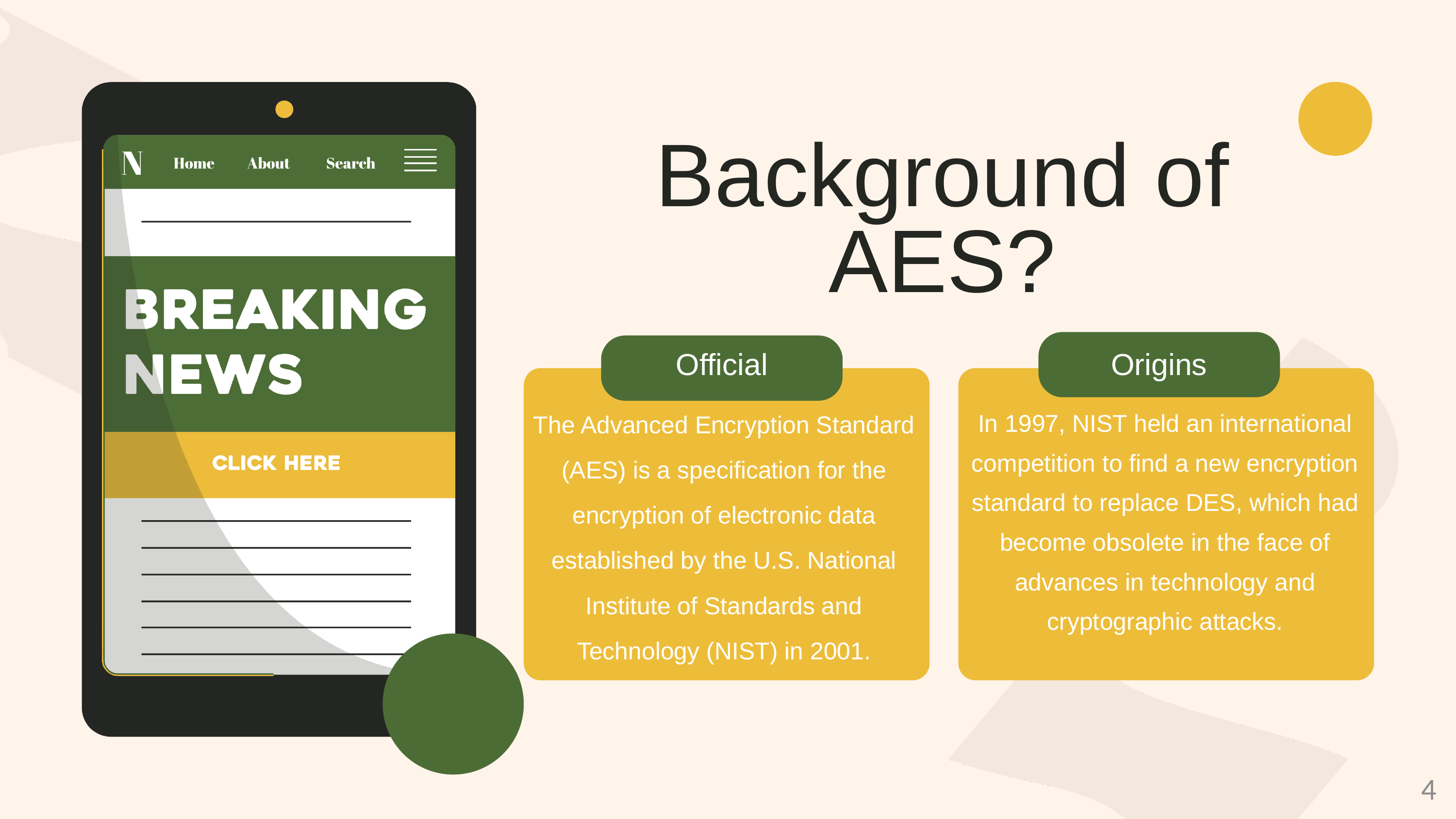

Background of AES?

Official

Origins

The Advanced Encryption Standard (AES) is a specification for the encryption of electronic data established by the U.S. National Institute of Standards and Technology (NIST) in 2001.
In 1997, NIST held an international competition to find a new encryption standard to replace DES, which had become obsolete in the face of advances in technology and cryptographic attacks.

4